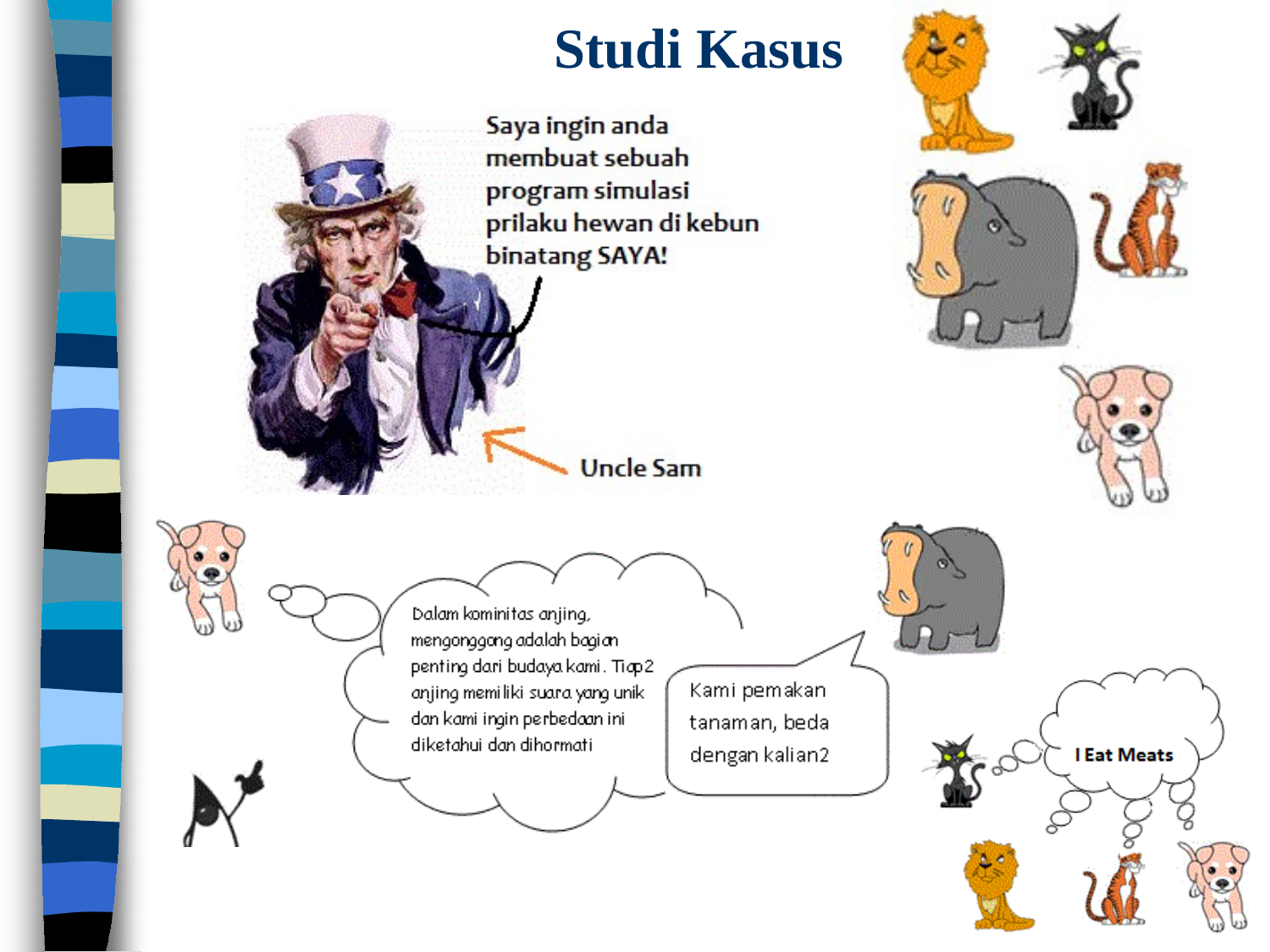

# Studi Kasus

Class dan package Diagrams